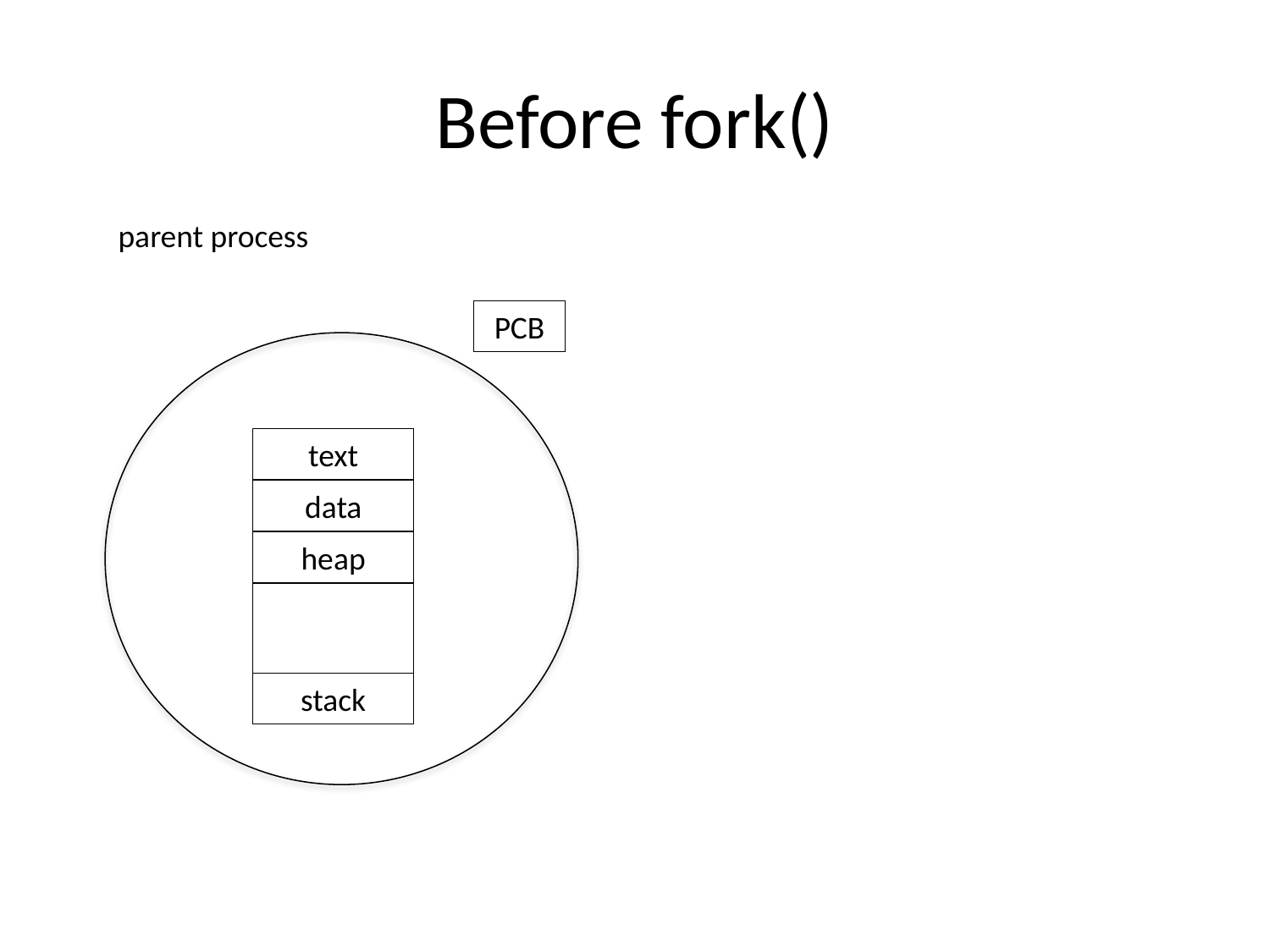

# Before fork()
parent process
PCB

text
data
heap

stack